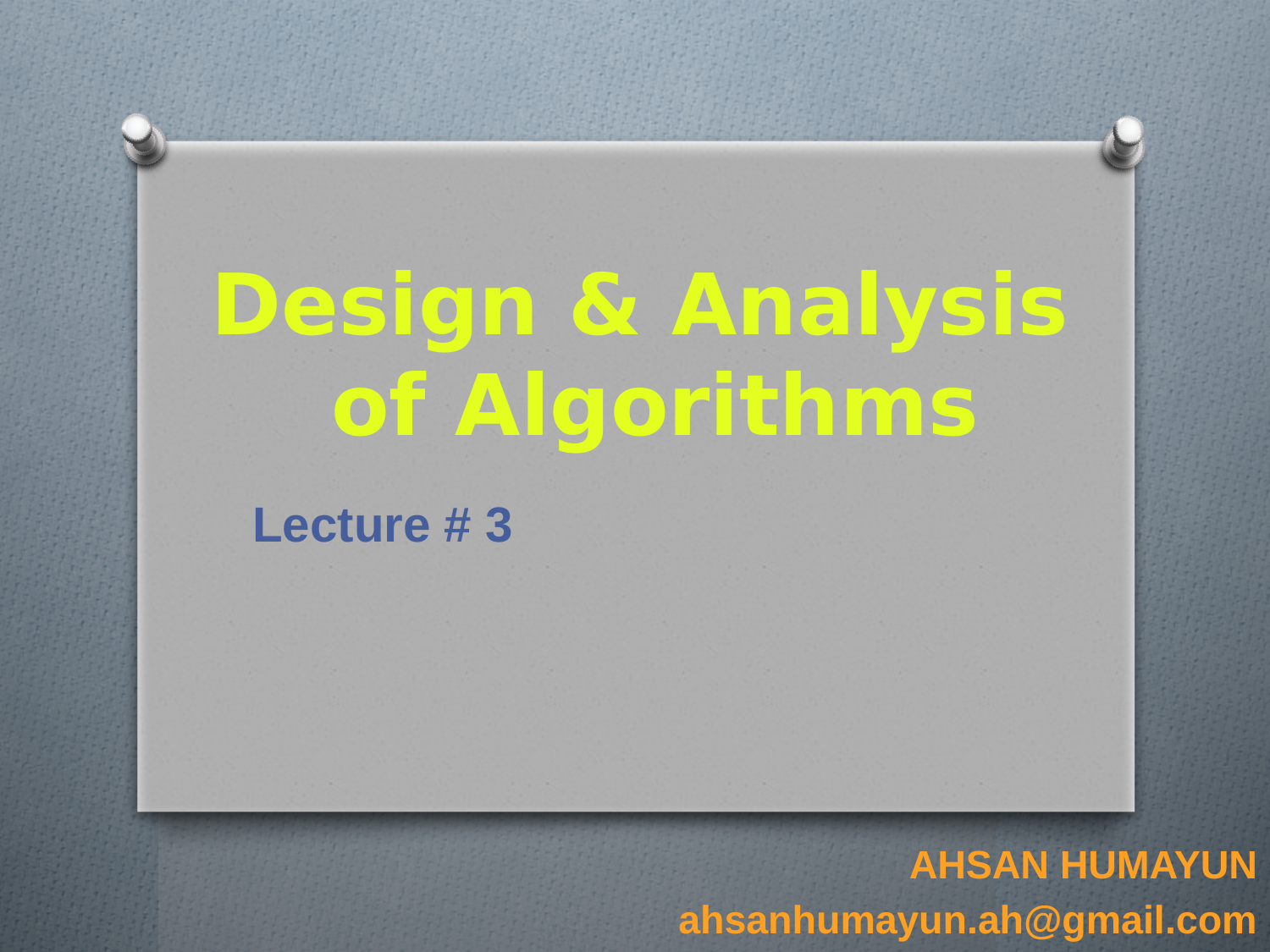

Design & Analysis
 of Algorithms
Lecture # 3
AHSAN HUMAYUN
ahsanhumayun.ah@gmail.com